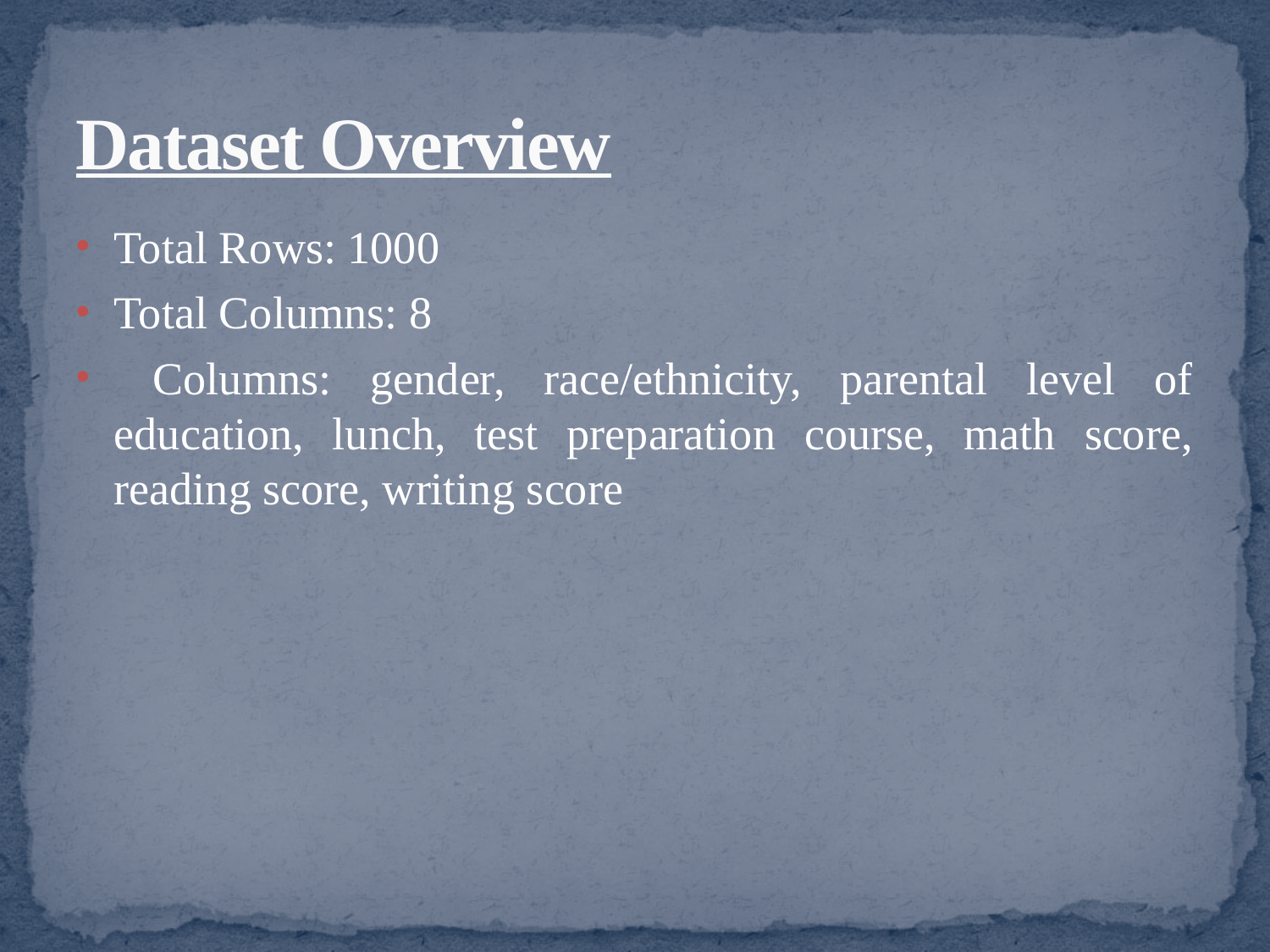

# Dataset Overview
Total Rows: 1000
Total Columns: 8
 Columns: gender, race/ethnicity, parental level of education, lunch, test preparation course, math score, reading score, writing score